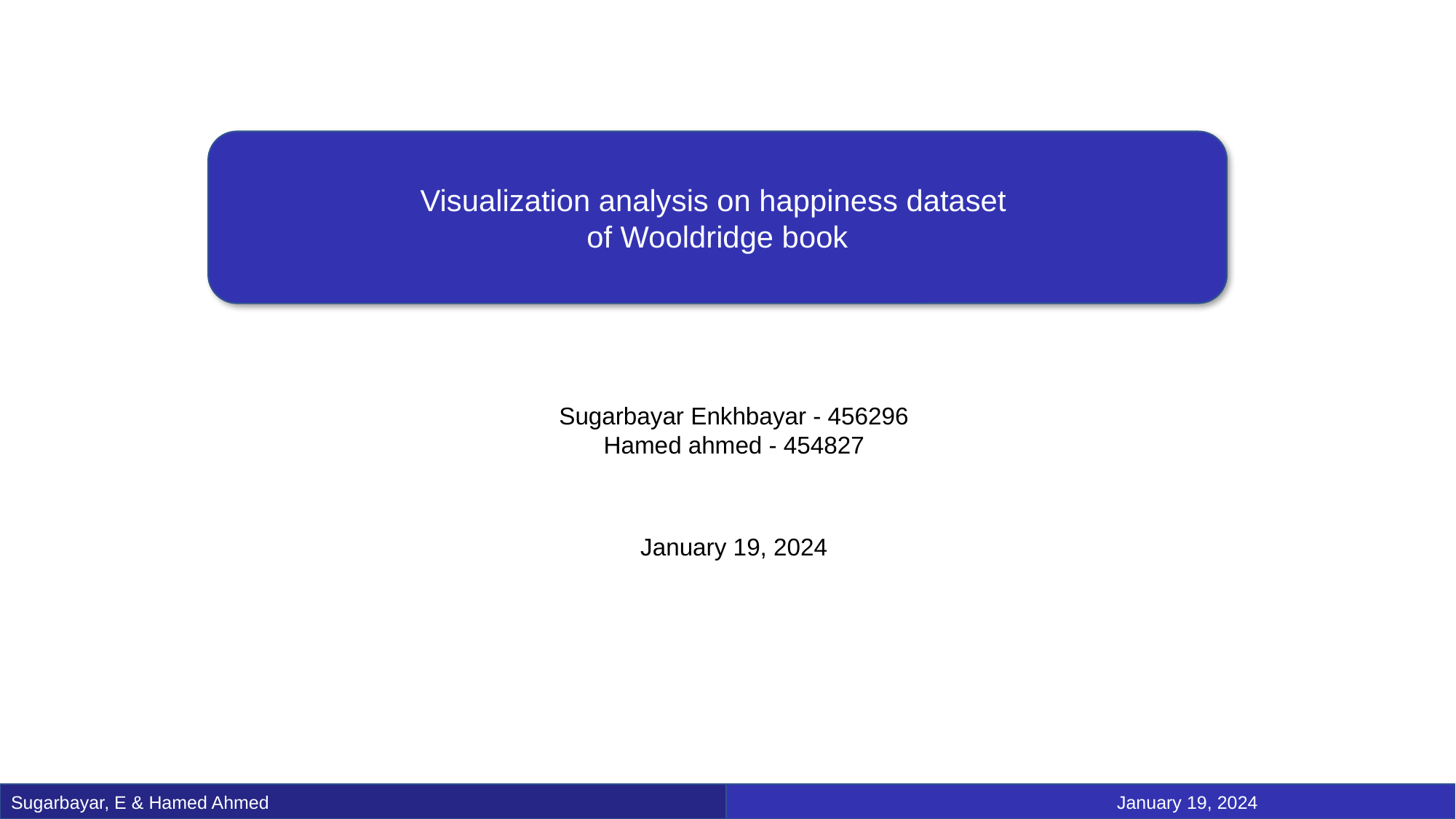

Visualization analysis on happiness dataset
of Wooldridge book
Sugarbayar Enkhbayar - 456296
Hamed ahmed - 454827

January 19, 2024
Sugarbayar, E & Hamed Ahmed
January 19, 2024